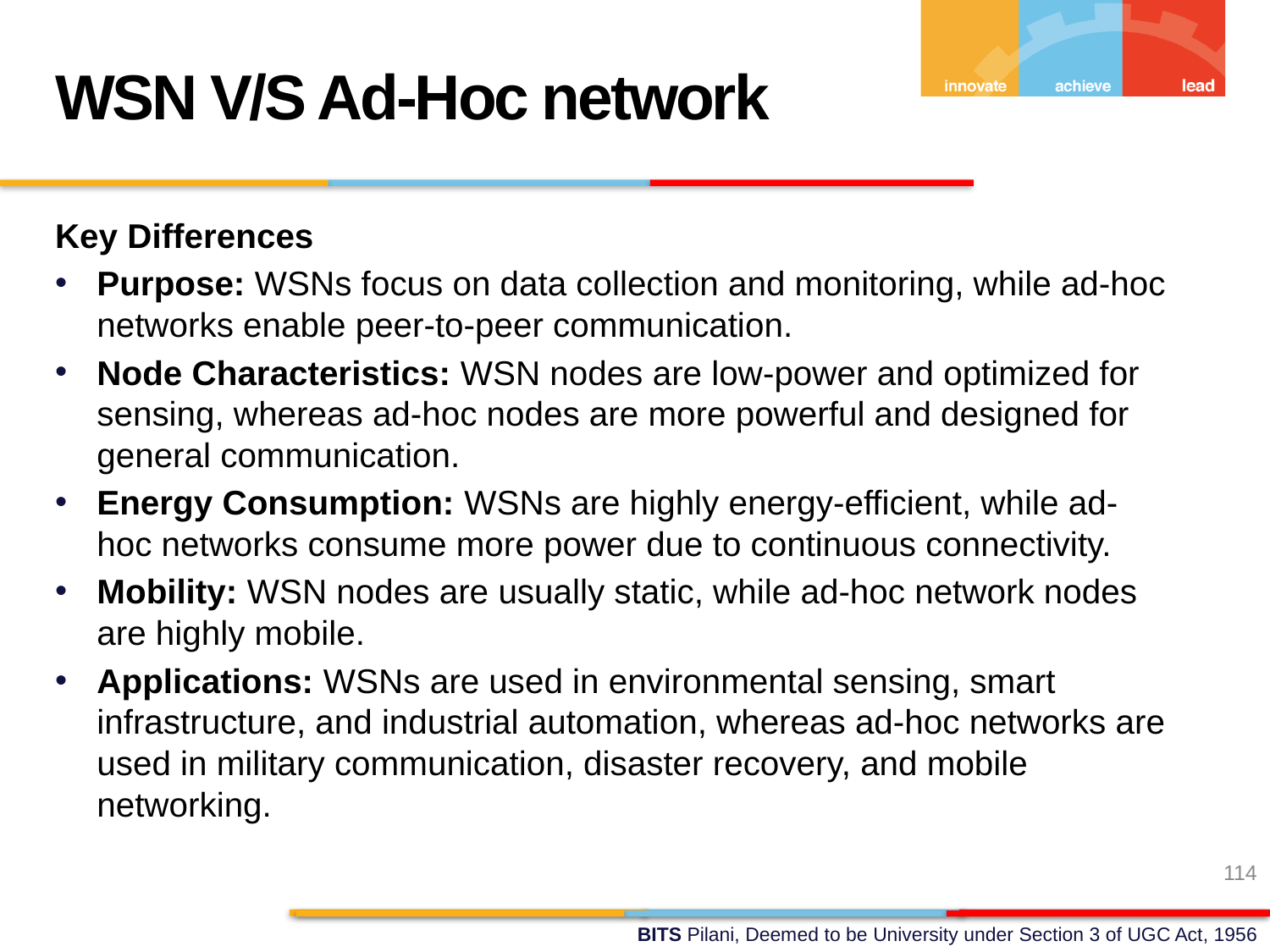

WSN V/S Ad-Hoc network
Key Differences
Purpose: WSNs focus on data collection and monitoring, while ad-hoc networks enable peer-to-peer communication.
Node Characteristics: WSN nodes are low-power and optimized for sensing, whereas ad-hoc nodes are more powerful and designed for general communication.
Energy Consumption: WSNs are highly energy-efficient, while ad-hoc networks consume more power due to continuous connectivity.
Mobility: WSN nodes are usually static, while ad-hoc network nodes are highly mobile.
Applications: WSNs are used in environmental sensing, smart infrastructure, and industrial automation, whereas ad-hoc networks are used in military communication, disaster recovery, and mobile networking.
114